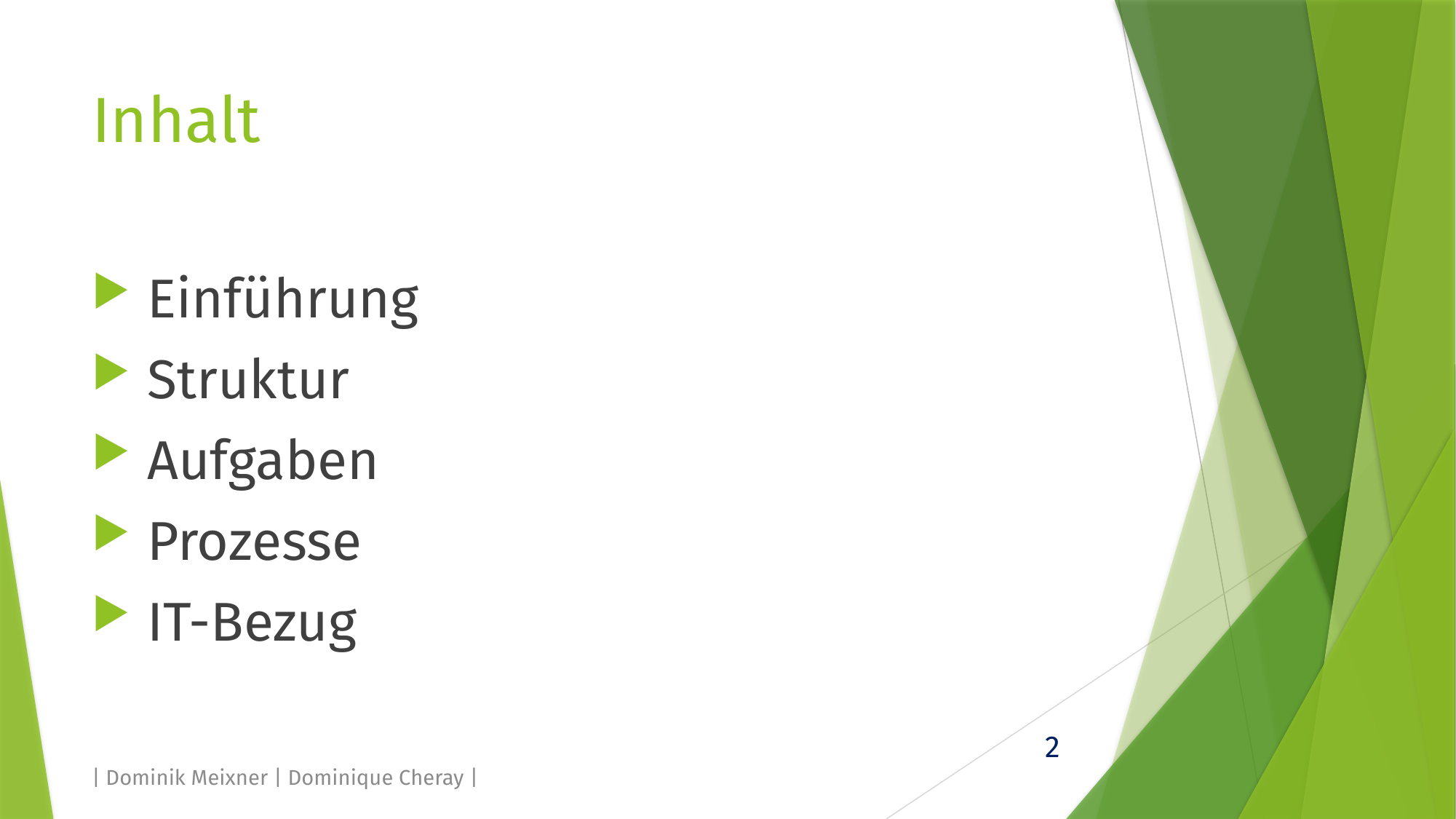

# Inhalt
 Einführung
 Struktur
 Aufgaben
 Prozesse
 IT-Bezug
| Dominik Meixner | Dominique Cheray |